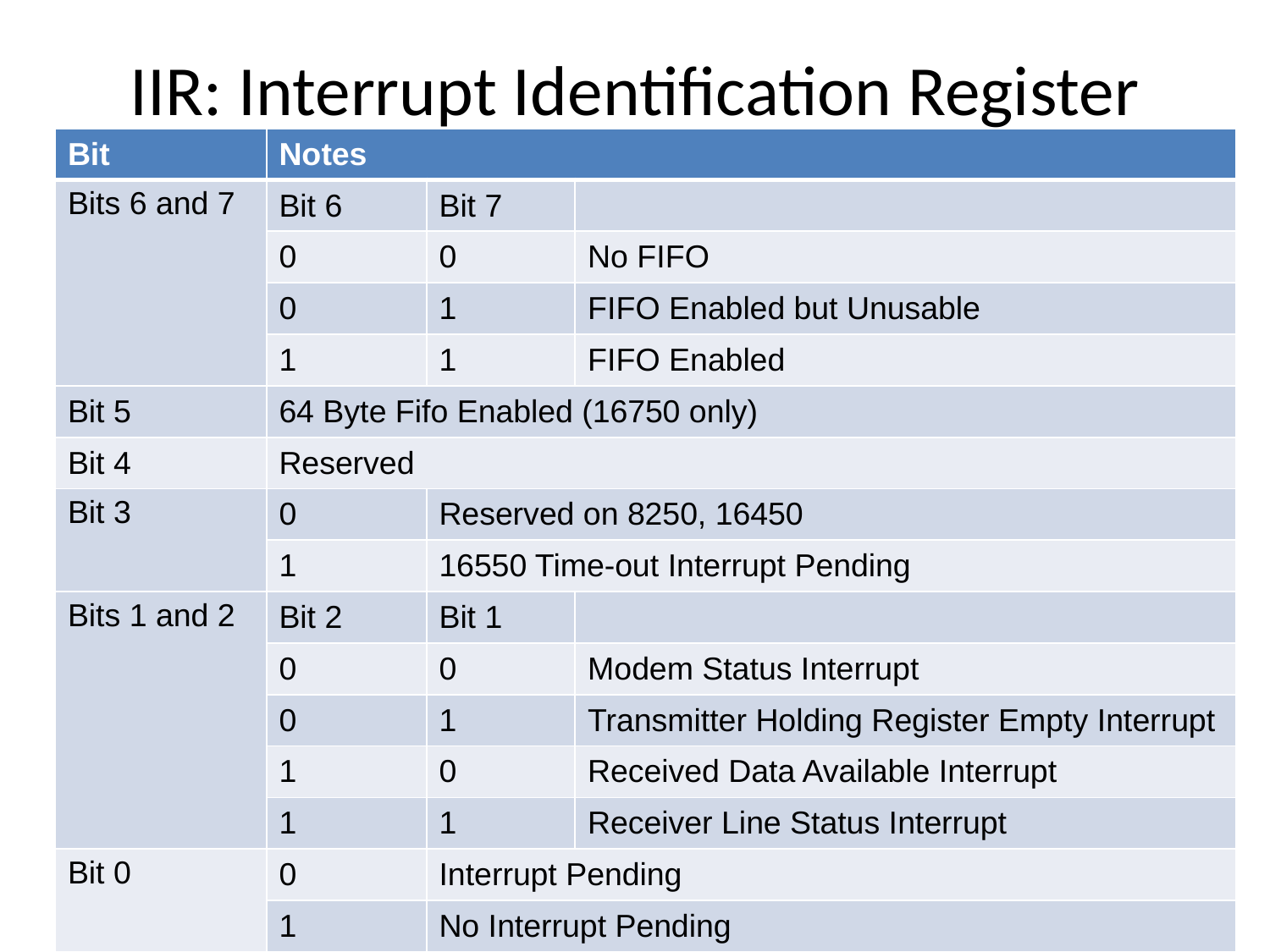

# IIR: Interrupt Identification Register
| Bit | Notes |  |  |
| --- | --- | --- | --- |
| Bits 6 and 7 | Bit 6 | Bit 7 |  |
|  | 0 | 0 | No FIFO |
|  | 0 | 1 | FIFO Enabled but Unusable |
|  | 1 | 1 | FIFO Enabled |
| Bit 5 | 64 Byte Fifo Enabled (16750 only) |  |  |
| Bit 4 | Reserved |  |  |
| Bit 3 | 0 | Reserved on 8250, 16450 |  |
|  | 1 | 16550 Time-out Interrupt Pending |  |
| Bits 1 and 2 | Bit 2 | Bit 1 |  |
|  | 0 | 0 | Modem Status Interrupt |
|  | 0 | 1 | Transmitter Holding Register Empty Interrupt |
|  | 1 | 0 | Received Data Available Interrupt |
|  | 1 | 1 | Receiver Line Status Interrupt |
| Bit 0 | 0 | Interrupt Pending |  |
|  | 1 | No Interrupt Pending |  |